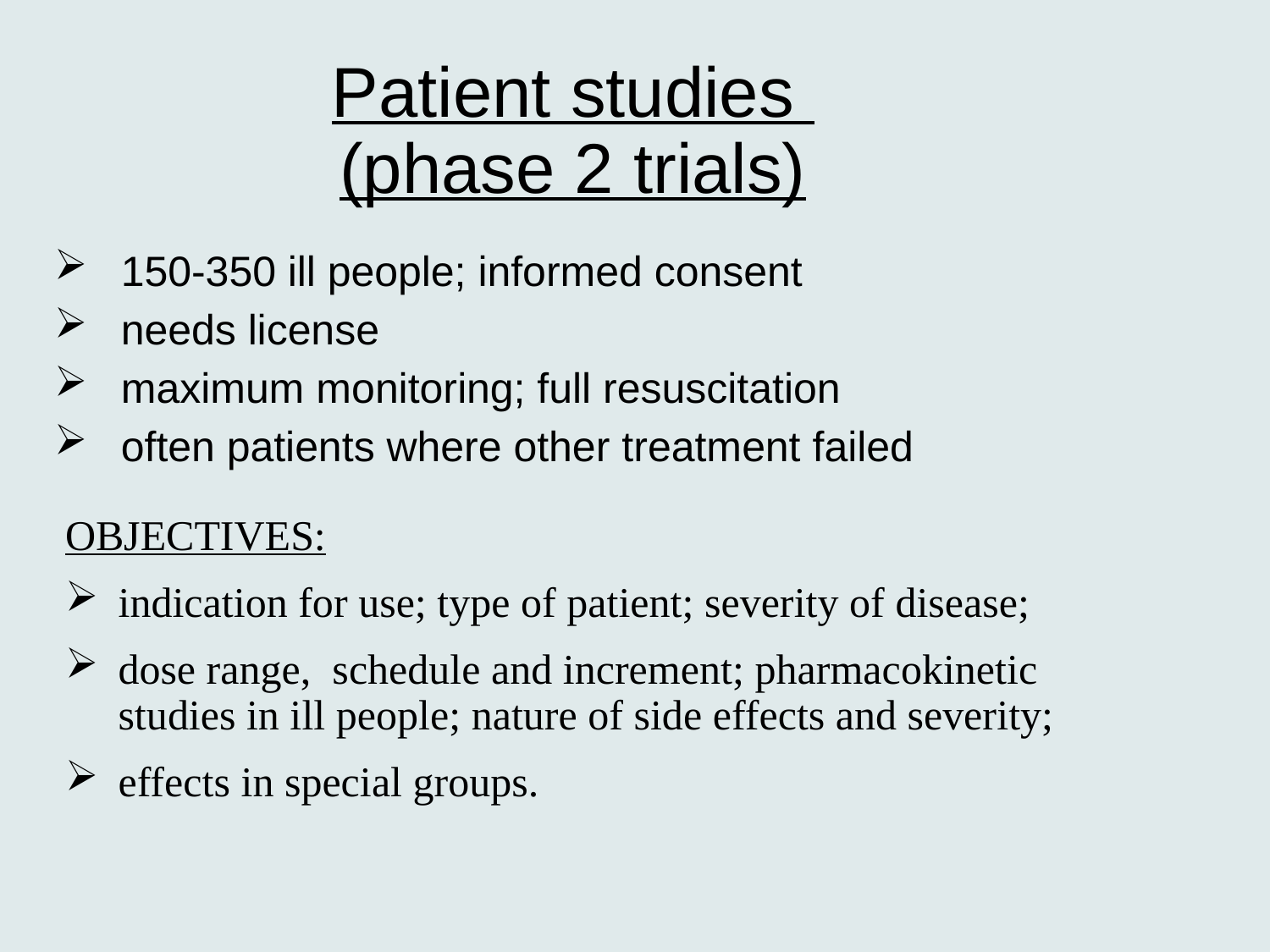

# Patient studies (phase 2 trials)
150-350 ill people; informed consent
needs license
maximum monitoring; full resuscitation
often patients where other treatment failed
OBJECTIVES:
indication for use; type of patient; severity of disease;
dose range,  schedule and increment; pharmacokinetic studies in ill people; nature of side effects and severity;
effects in special groups.